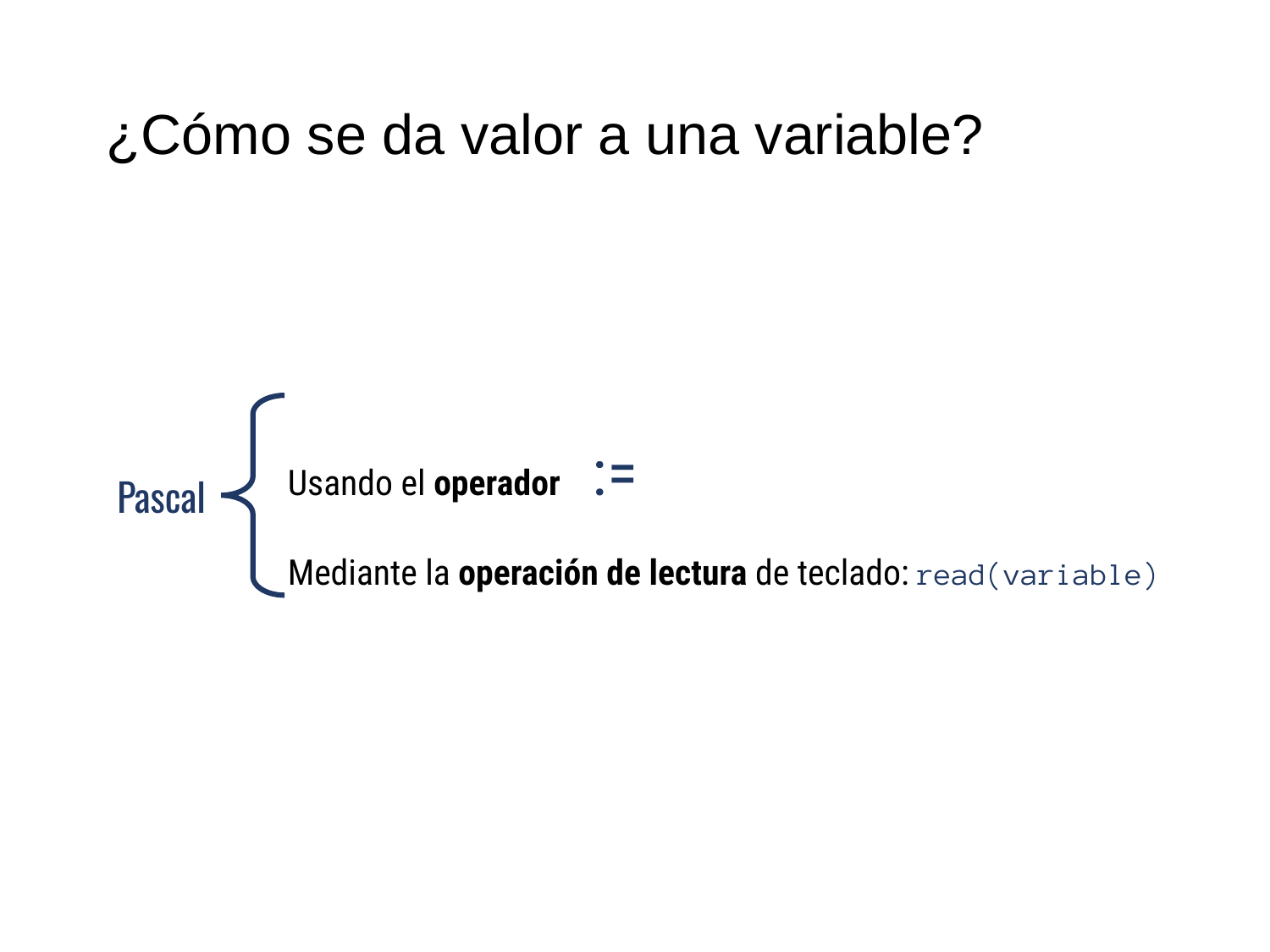

# ¿Cómo se da valor a una variable?

Usando el operador    :=

Mediante la operación de lectura de teclado: read(variable)
Pascal